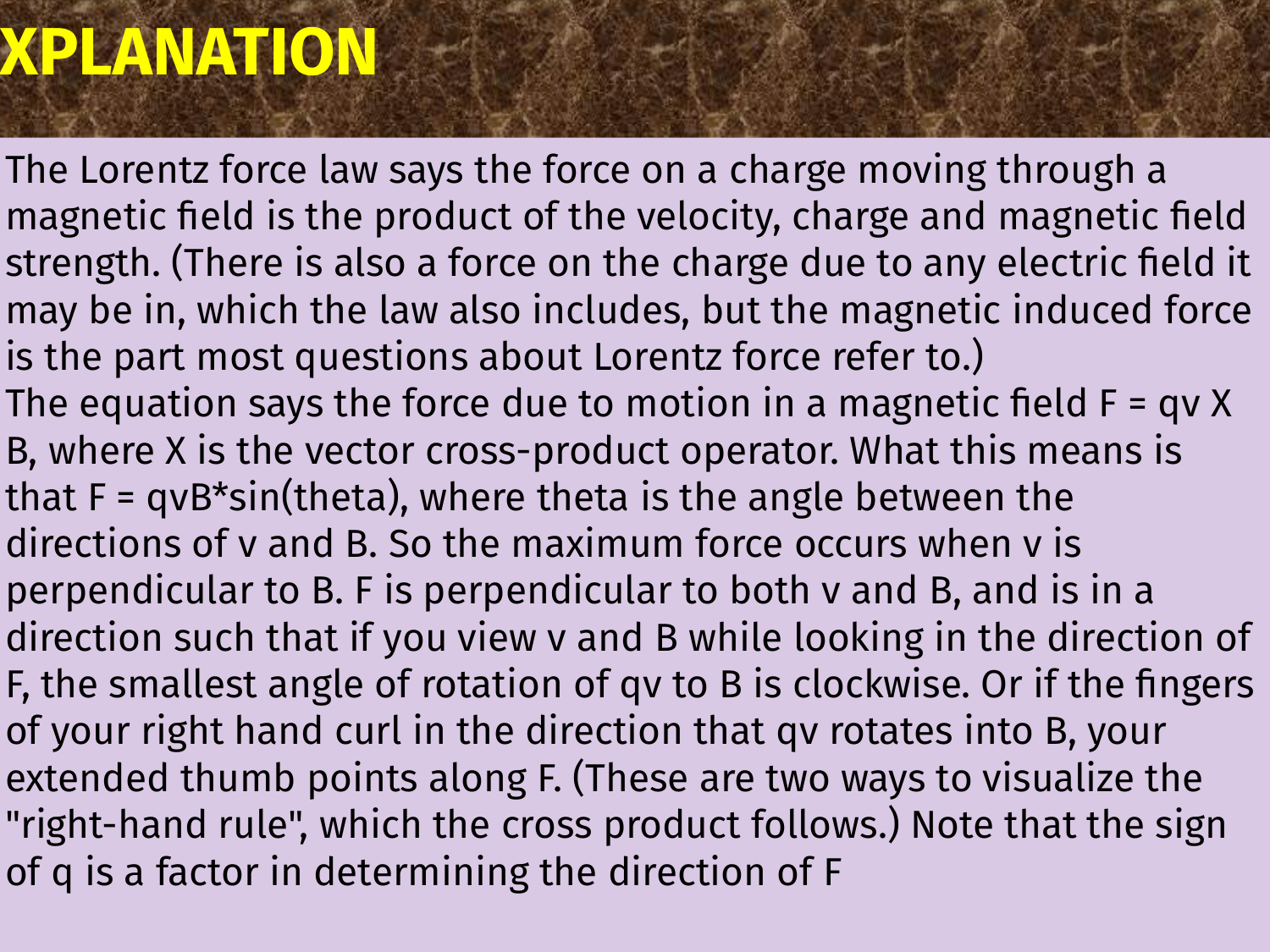

# Explanation
The Lorentz force law says the force on a charge moving through a magnetic field is the product of the velocity, charge and magnetic field strength. (There is also a force on the charge due to any electric field it may be in, which the law also includes, but the magnetic induced force is the part most questions about Lorentz force refer to.) 
The equation says the force due to motion in a magnetic field F = qv X B, where X is the vector cross-product operator. What this means is that F = qvB*sin(theta), where theta is the angle between the directions of v and B. So the maximum force occurs when v is perpendicular to B. F is perpendicular to both v and B, and is in a direction such that if you view v and B while looking in the direction of F, the smallest angle of rotation of qv to B is clockwise. Or if the fingers of your right hand curl in the direction that qv rotates into B, your extended thumb points along F. (These are two ways to visualize the "right-hand rule", which the cross product follows.) Note that the sign of q is a factor in determining the direction of F